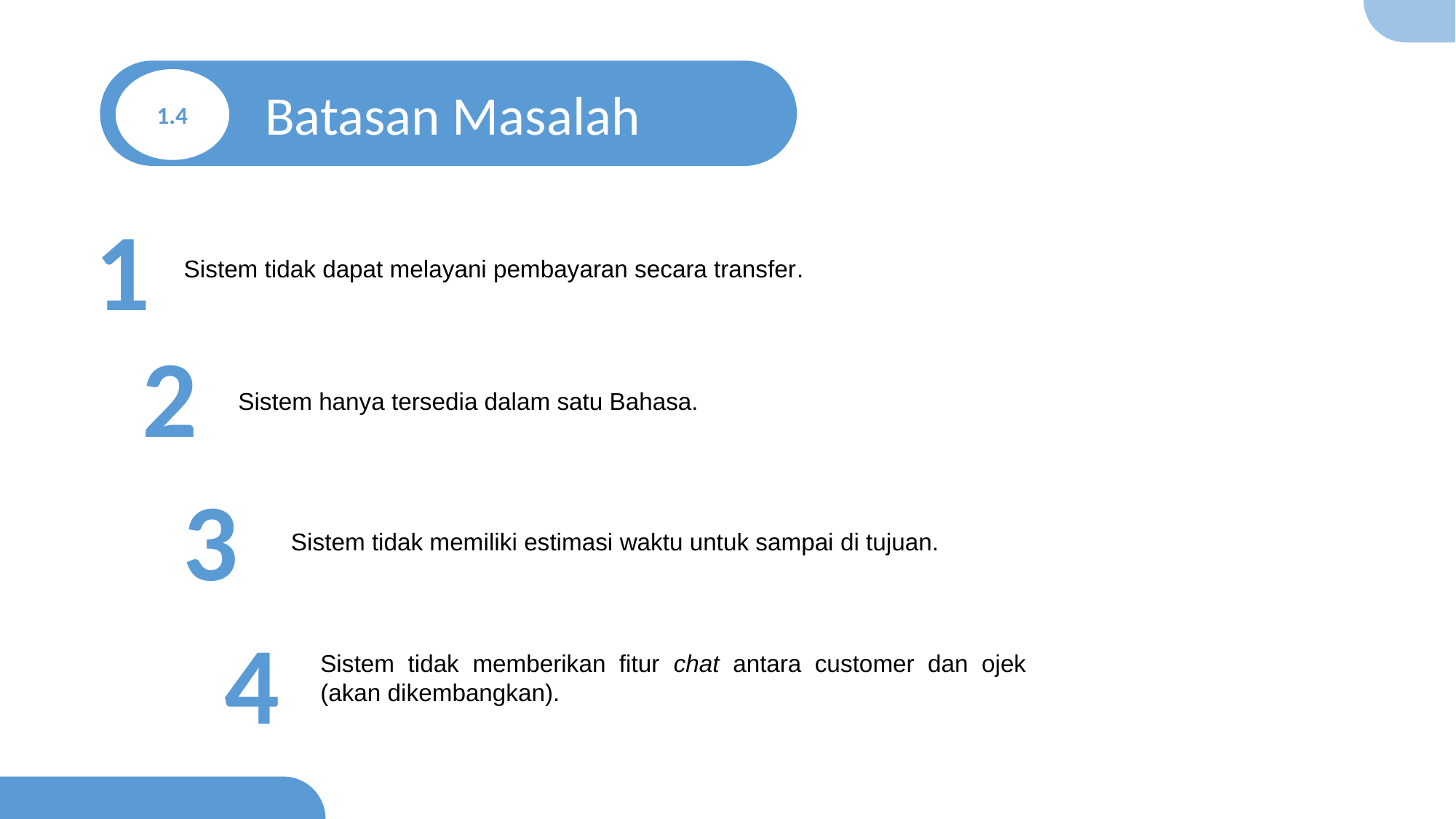

1.4
  Batasan Masalah
1
Sistem tidak dapat melayani pembayaran secara transfer.
2
Sistem hanya tersedia dalam satu Bahasa.
3
Sistem tidak memiliki estimasi waktu untuk sampai di tujuan.
4
Sistem tidak memberikan fitur chat antara customer dan ojek (akan dikembangkan).